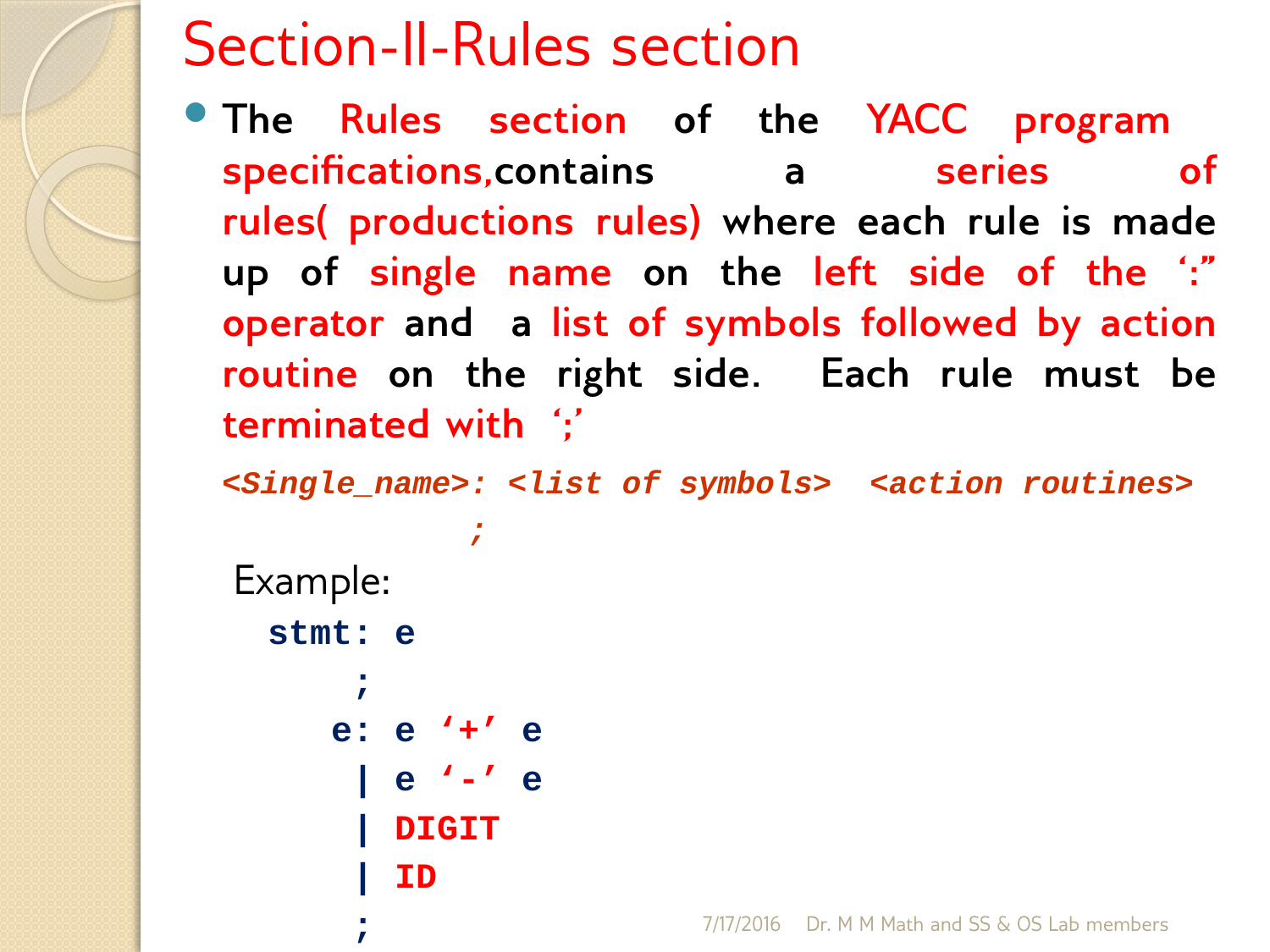

# Section-II-Rules section
The Rules section of the YACC program  specifications,contains a series of rules( productions rules) where each rule is made up of single name on the left side of the ‘:” operator and  a list of symbols followed by action routine on the right side.  Each rule must be terminated with  ‘;’
	<Single_name>: <list of symbols>  <action routines>
               ;
  Example:
    stmt: e
        ;
       e: e ‘+’ e
        | e ‘-’ e
        | DIGIT
        | ID
        ;
7/17/2016
7
Dr. M M Math and SS & OS Lab members